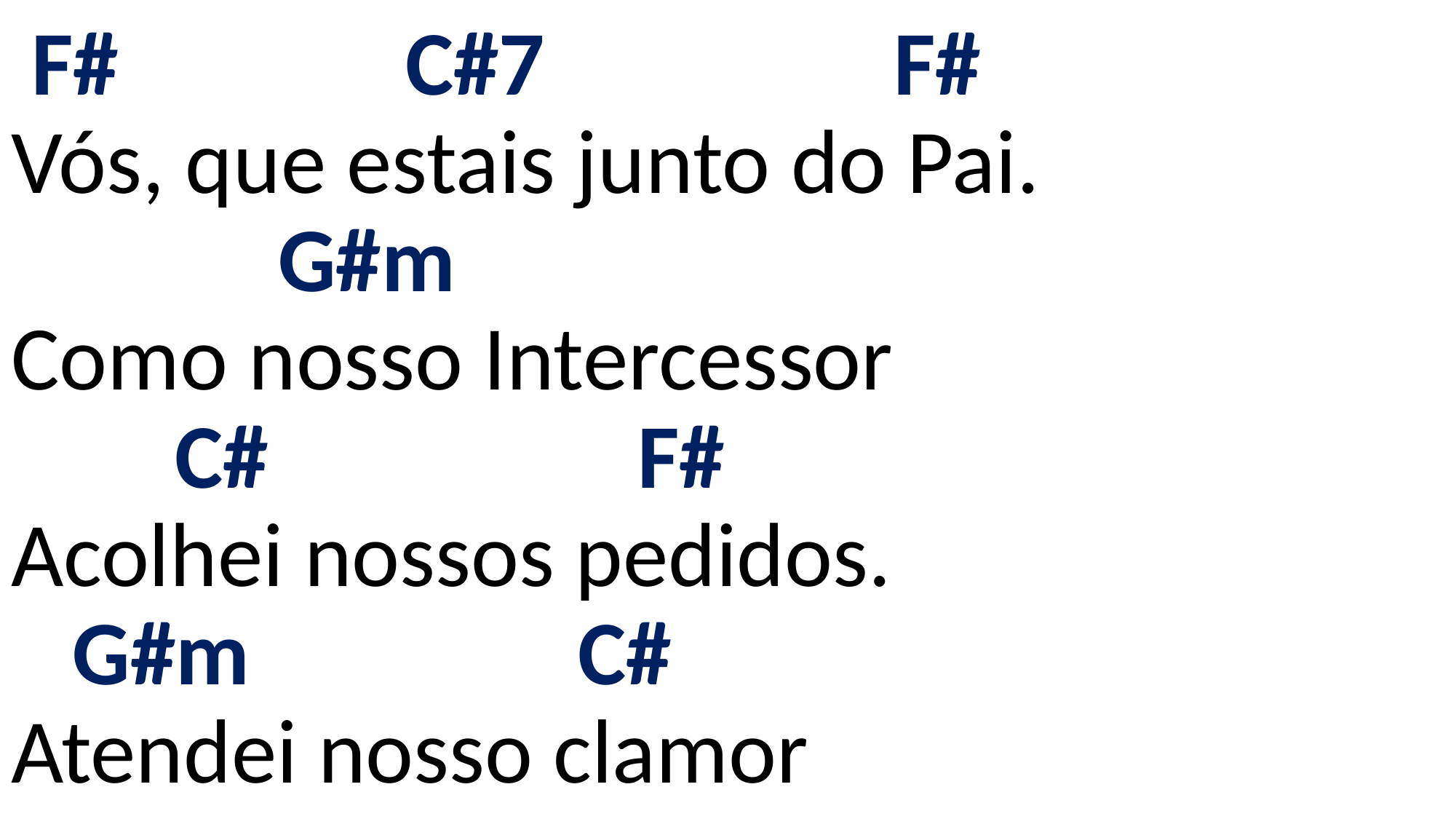

# F#              C#7                 F# Vós, que estais junto do Pai. G#m Como nosso Intercessor C#                  F# Acolhei nossos pedidos. G#m                C# Atendei nosso clamor